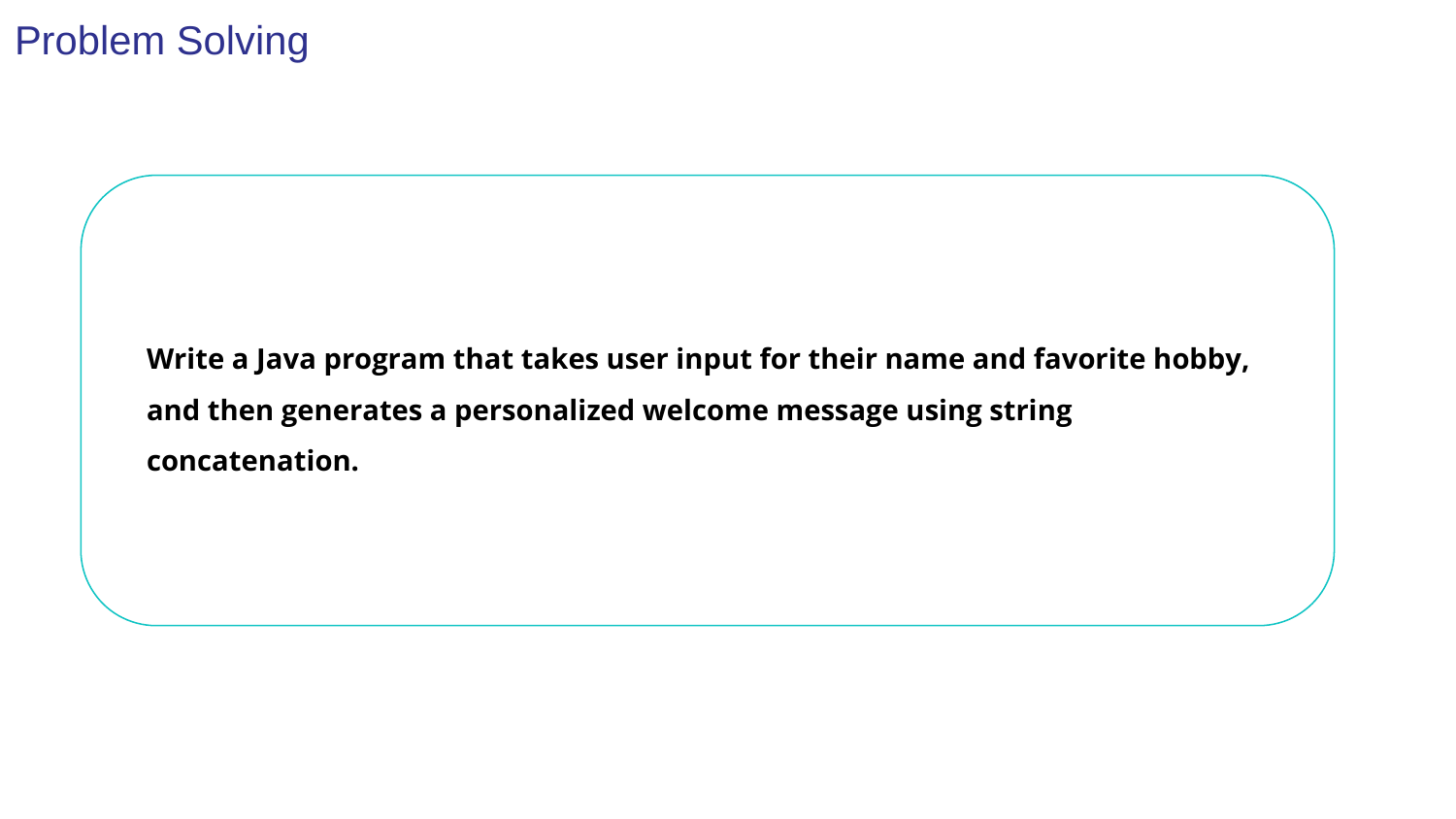

Problem Solving

Write a Java program that takes user input for their name and favorite hobby, and then generates a personalized welcome message using string concatenation.